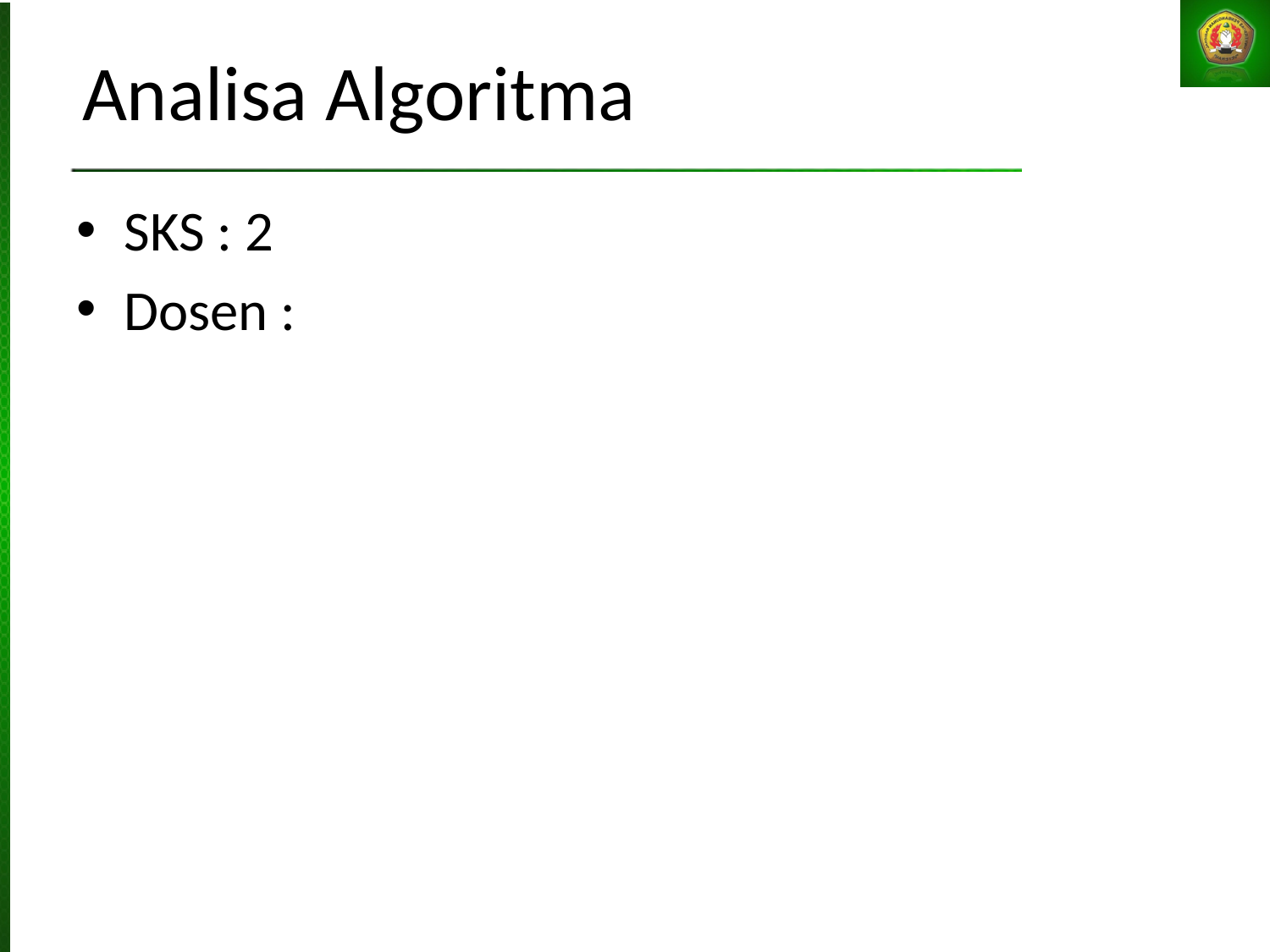

# Analisa Algoritma
SKS : 2
Dosen :